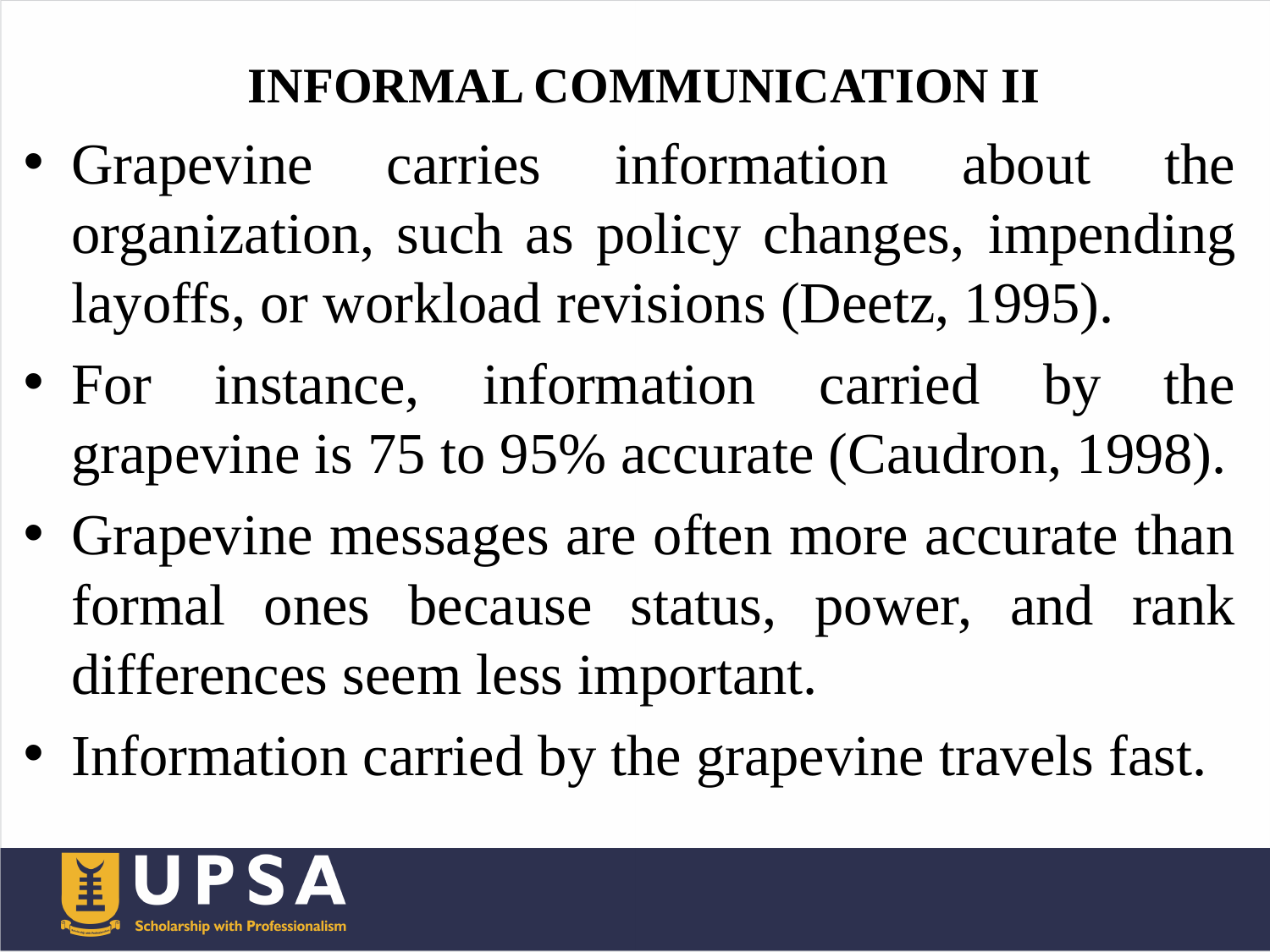

INFORMAL COMMUNICATION II
Grapevine carries information about the organization, such as policy changes, impending layoffs, or workload revisions (Deetz, 1995).
For instance, information carried by the grapevine is 75 to 95% accurate (Caudron, 1998).
Grapevine messages are often more accurate than formal ones because status, power, and rank differences seem less important.
Information carried by the grapevine travels fast.

#